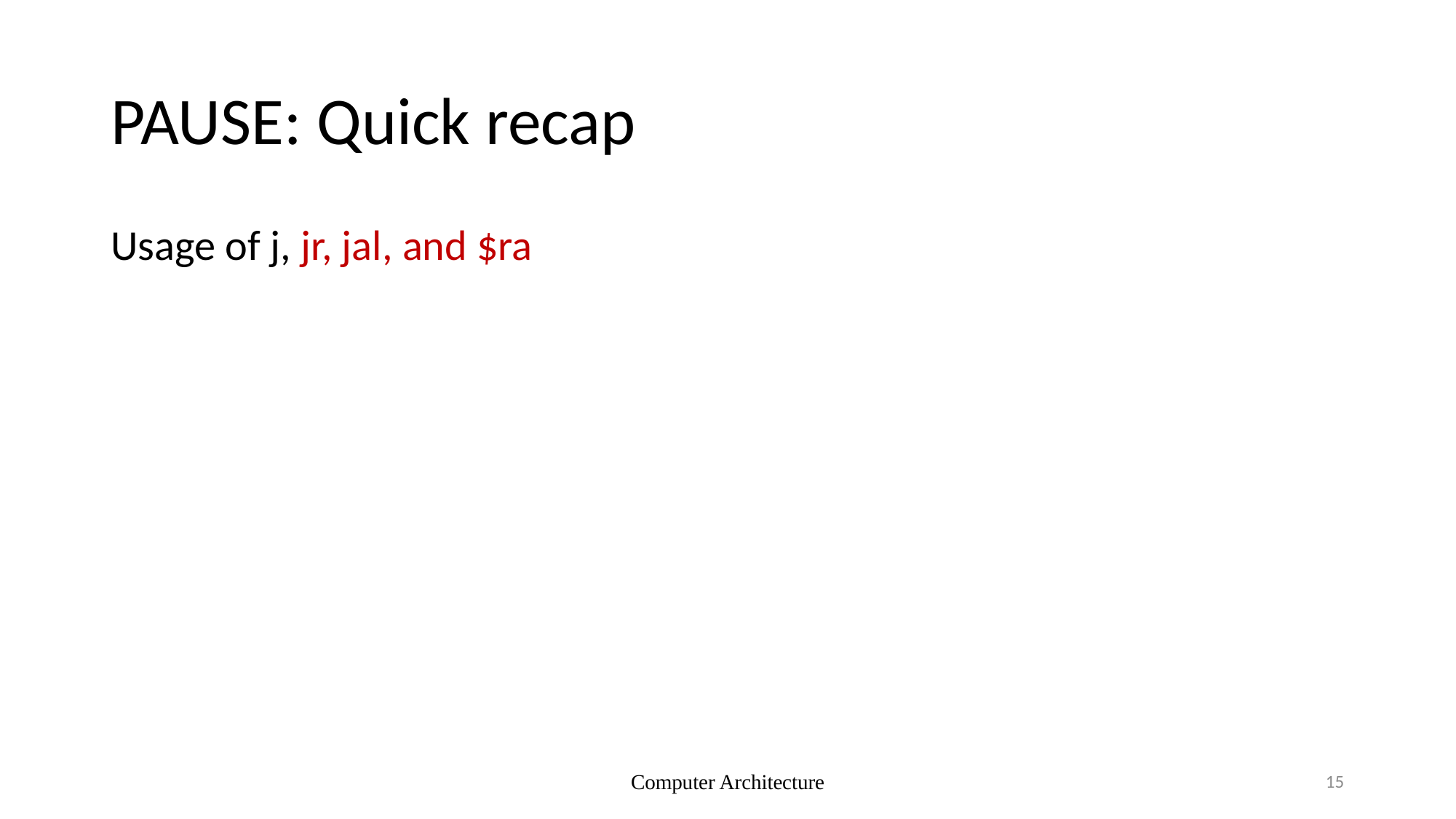

# PAUSE: Quick recap
Usage of j, jr, jal, and $ra

Computer Architecture
15